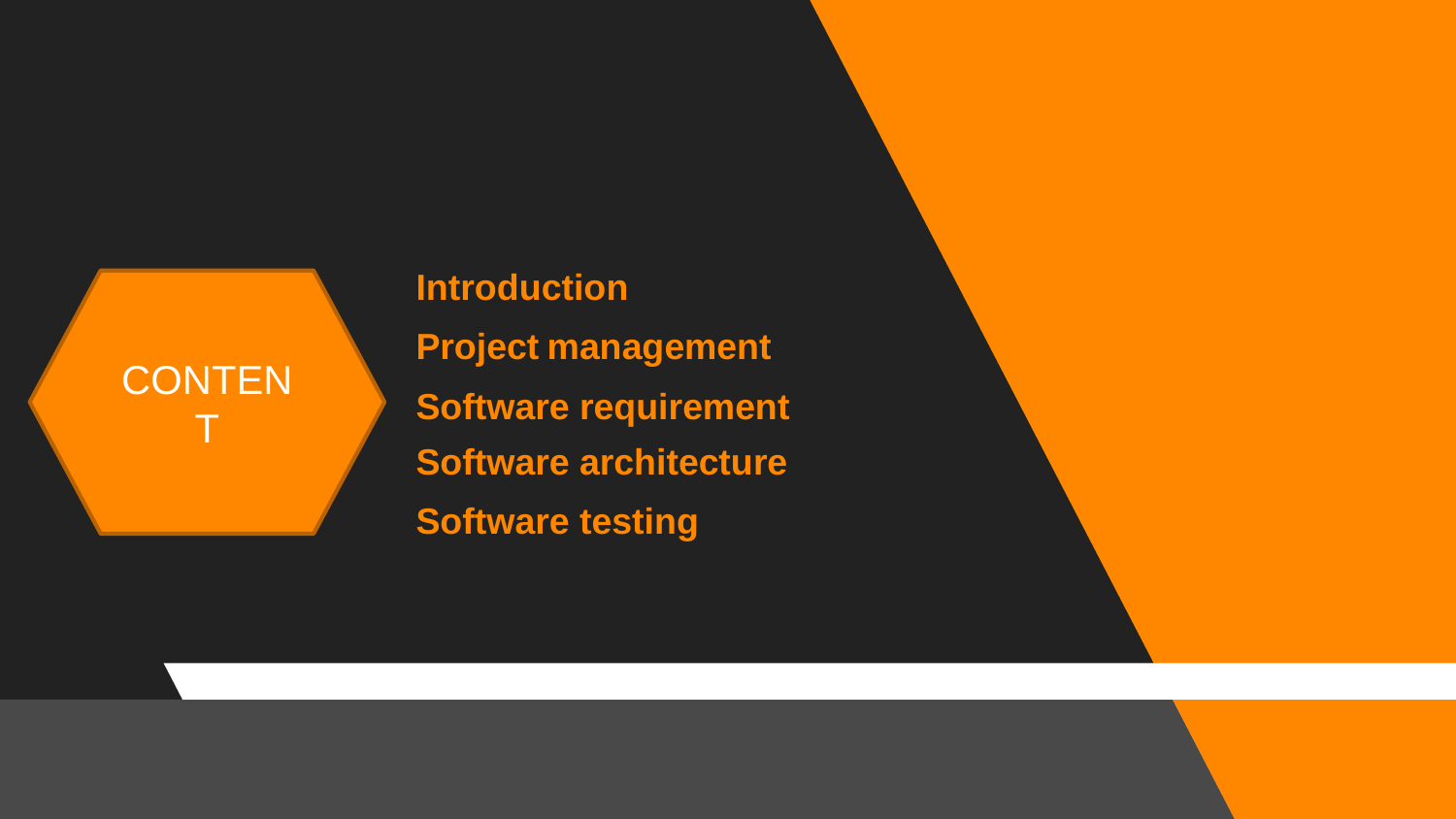

Introduction
CONTENT
Project management
Software requirement
Software architecture
Software testing